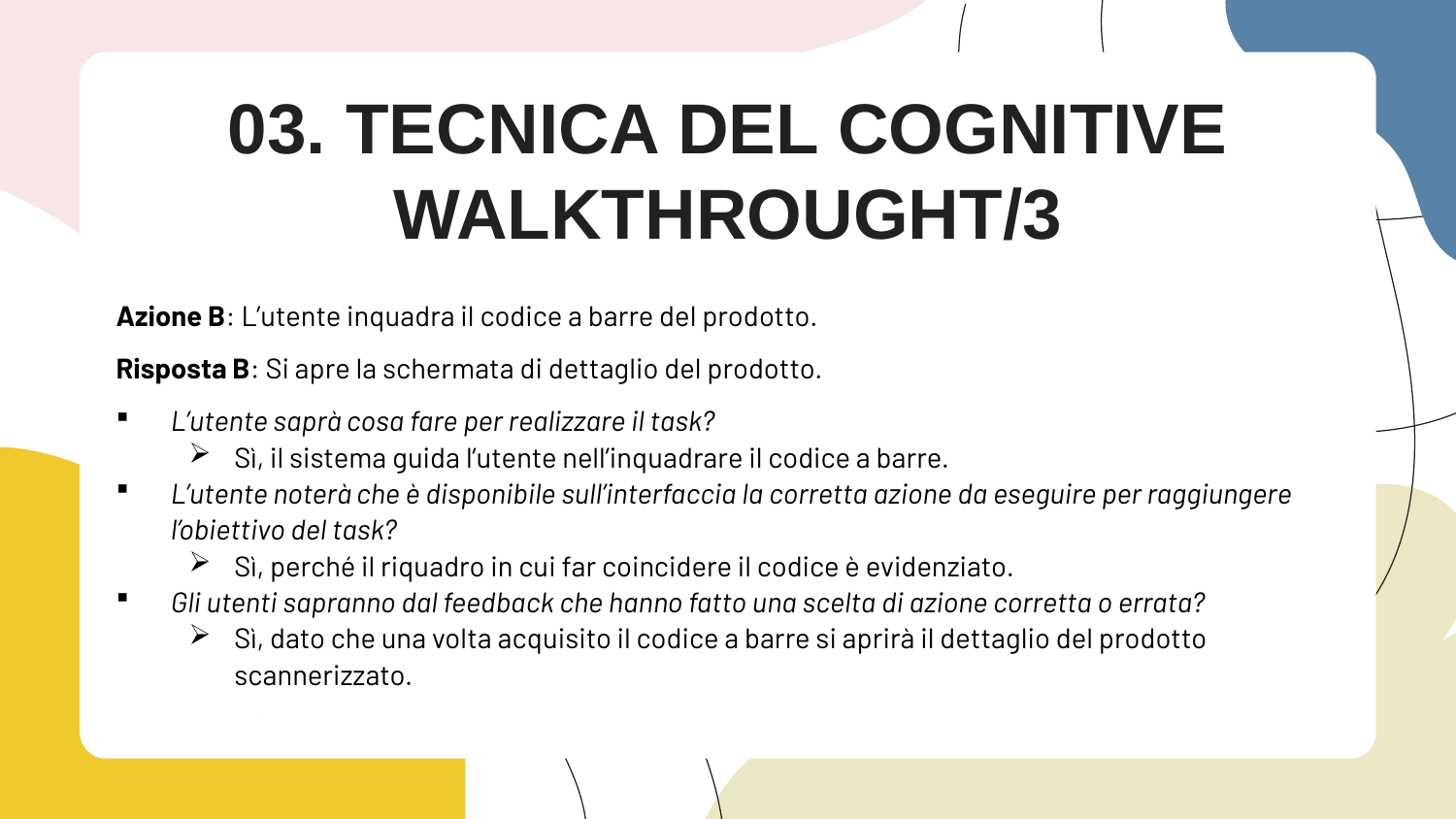

03. TECNICA DEL COGNITIVE WALKTHROUGHT/3
Azione B: L’utente inquadra il codice a barre del prodotto.
Risposta B: Si apre la schermata di dettaglio del prodotto.
L’utente saprà cosa fare per realizzare il task?
Sì, il sistema guida l’utente nell’inquadrare il codice a barre.
L’utente noterà che è disponibile sull’interfaccia la corretta azione da eseguire per raggiungere l’obiettivo del task?
Sì, perché il riquadro in cui far coincidere il codice è evidenziato.
Gli utenti sapranno dal feedback che hanno fatto una scelta di azione corretta o errata?
Sì, dato che una volta acquisito il codice a barre si aprirà il dettaglio del prodotto scannerizzato.